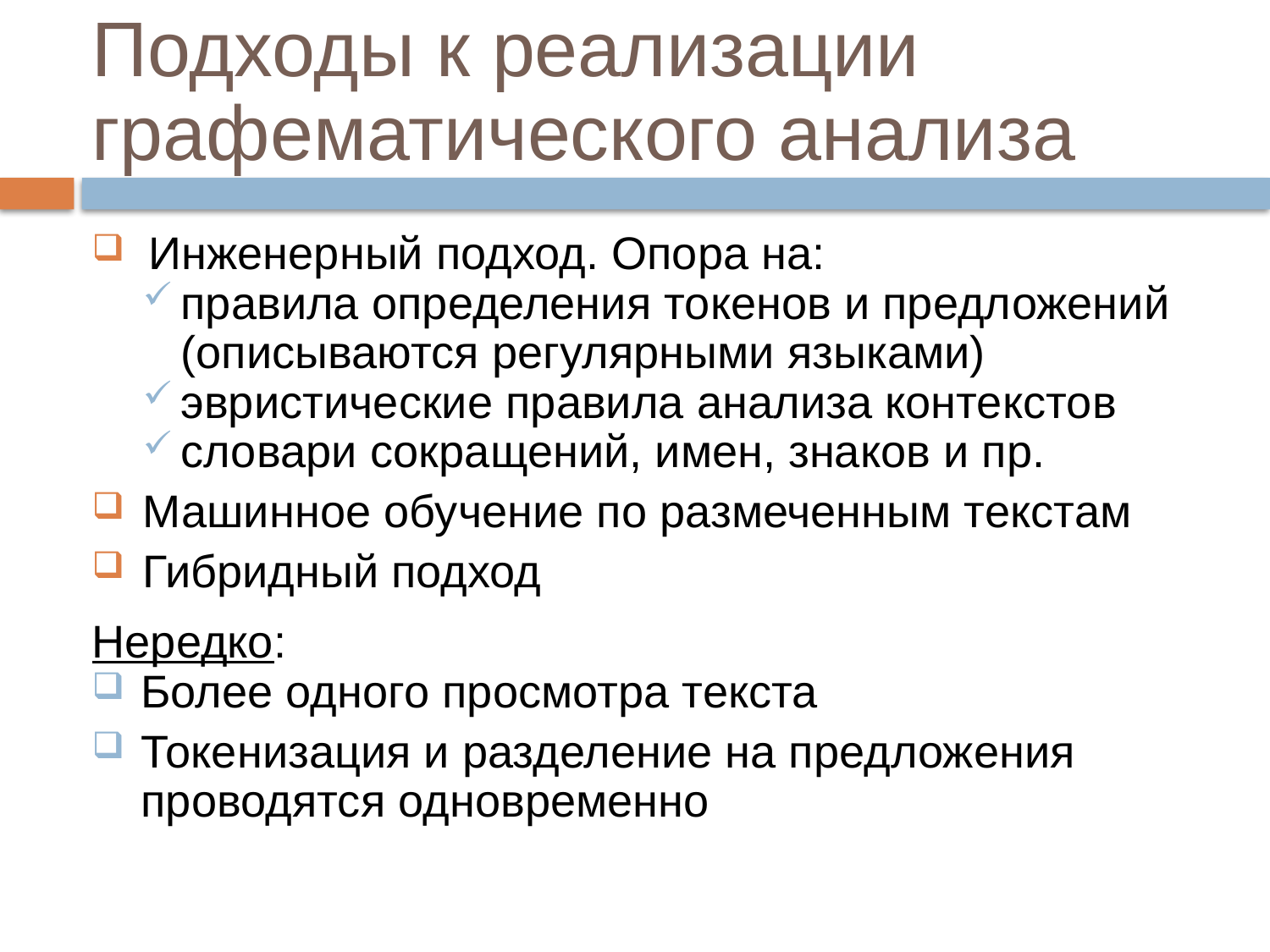

# Подходы к реализации графематического анализа
Инженерный подход. Опора на:
правила определения токенов и предложений (описываются регулярными языками)
эвристические правила анализа контекстов
словари сокращений, имен, знаков и пр.
Машинное обучение по размеченным текстам
Гибридный подход
Нередко:
Более одного просмотра текста
Токенизация и разделение на предложения проводятся одновременно

37